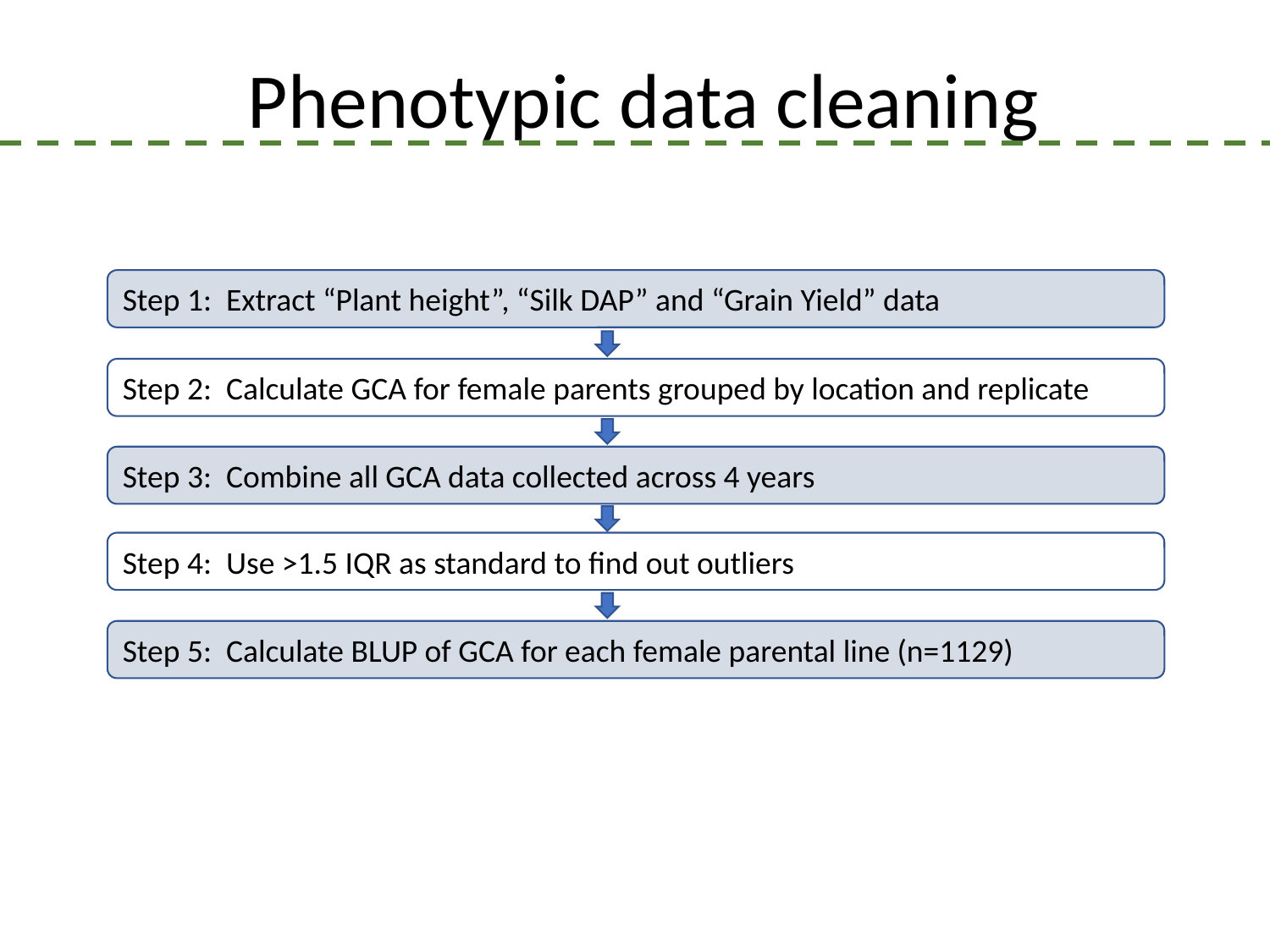

# Phenotypic data cleaning
Step 1:  Extract “Plant height”, “Silk DAP” and “Grain Yield” data

Step 2:  Calculate GCA for female parents grouped by location and replicate

Step 3:  Combine all GCA data collected across 4 years

Step 4:  Use >1.5 IQR as standard to find out outliers

Step 5:  Calculate BLUP of GCA for each female parental line (n=1129)